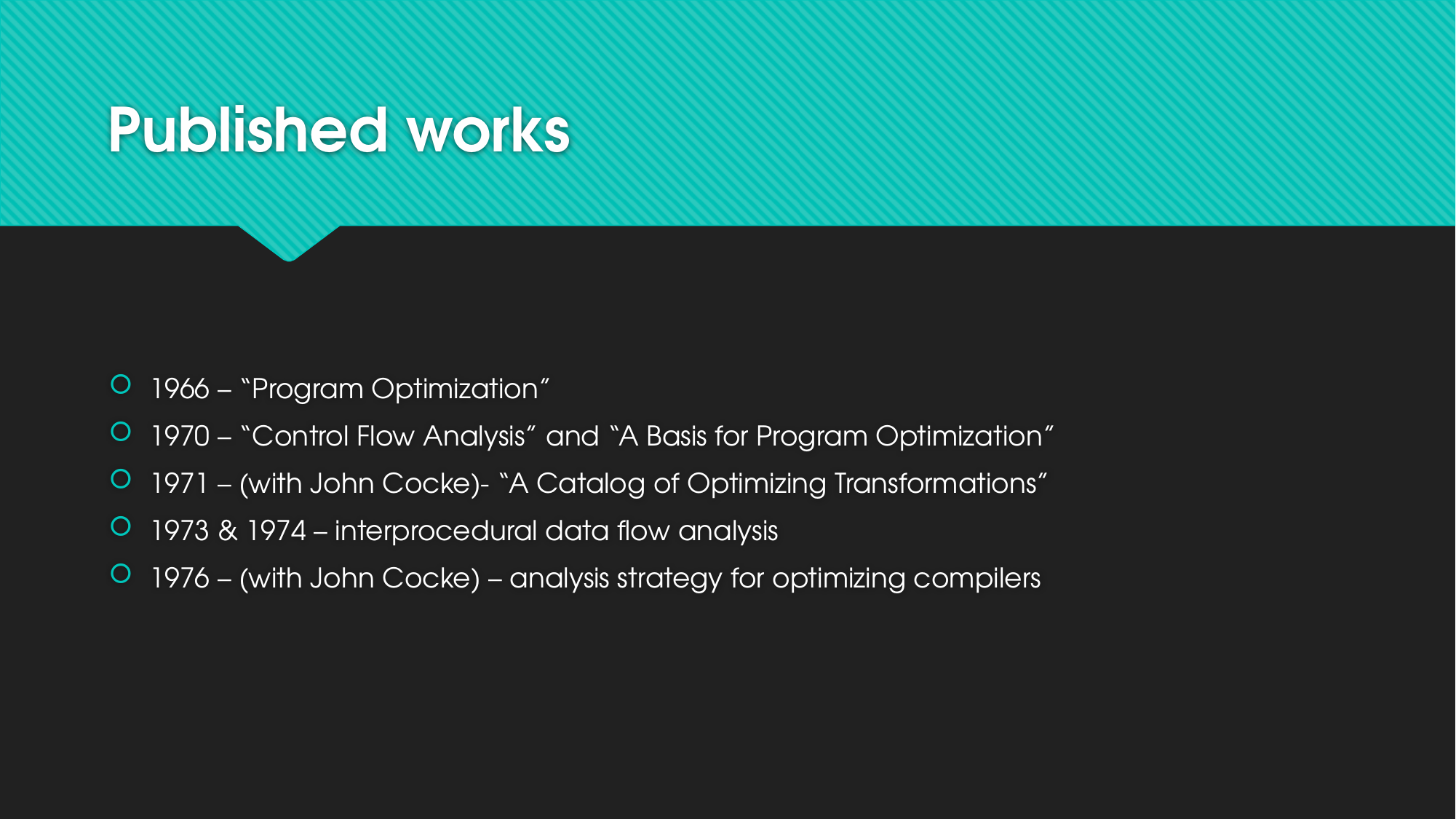

# Published works
1966 – “Program Optimization”
1970 – “Control Flow Analysis” and “A Basis for Program Optimization”
1971 – (with John Cocke)- “A Catalog of Optimizing Transformations”
1973 & 1974 – interprocedural data flow analysis
1976 – (with John Cocke) – analysis strategy for optimizing compilers